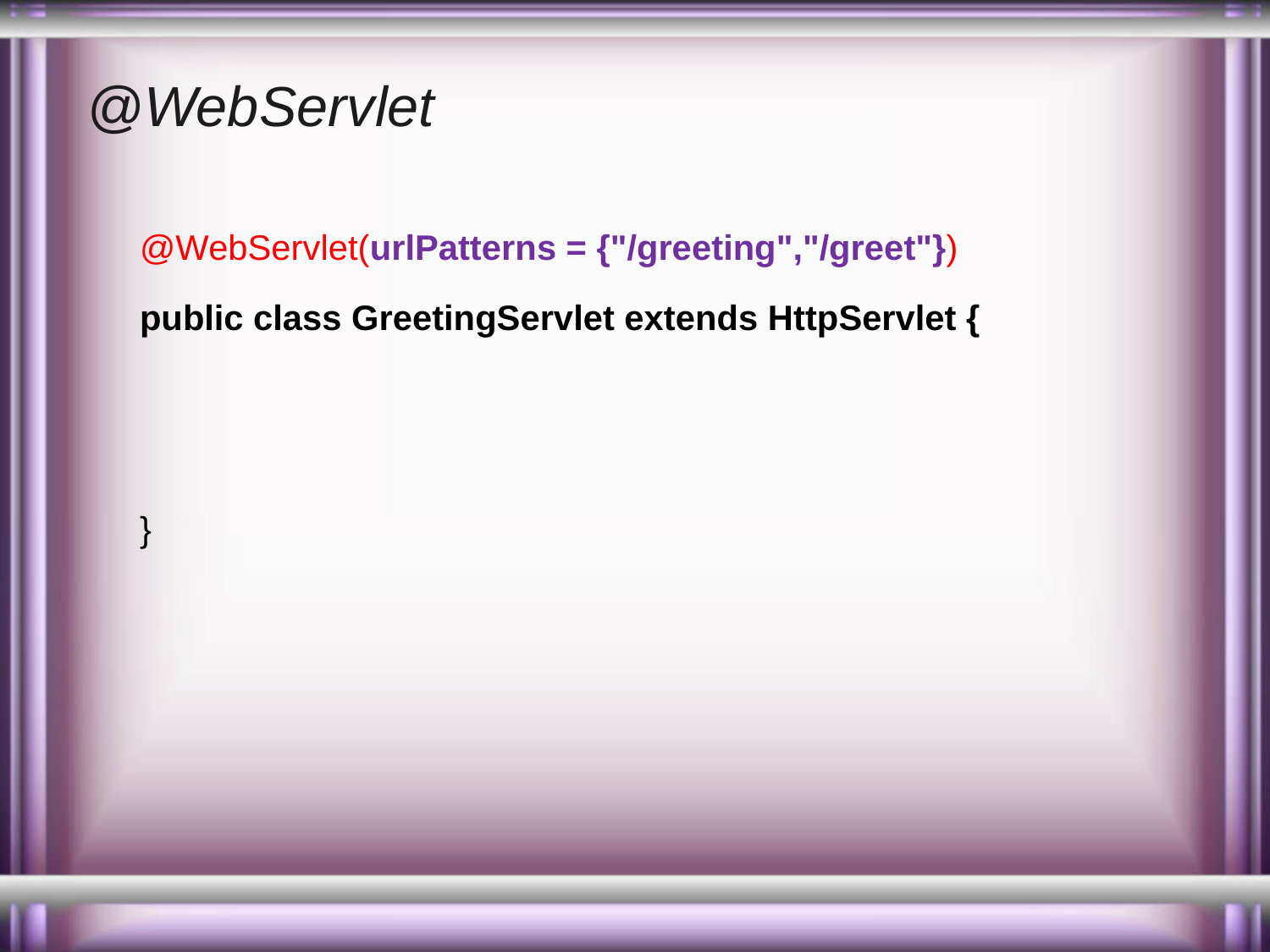

# @WebServlet

@WebServlet(urlPatterns = {"/greeting","/greet"})
public class GreetingServlet extends HttpServlet {

}